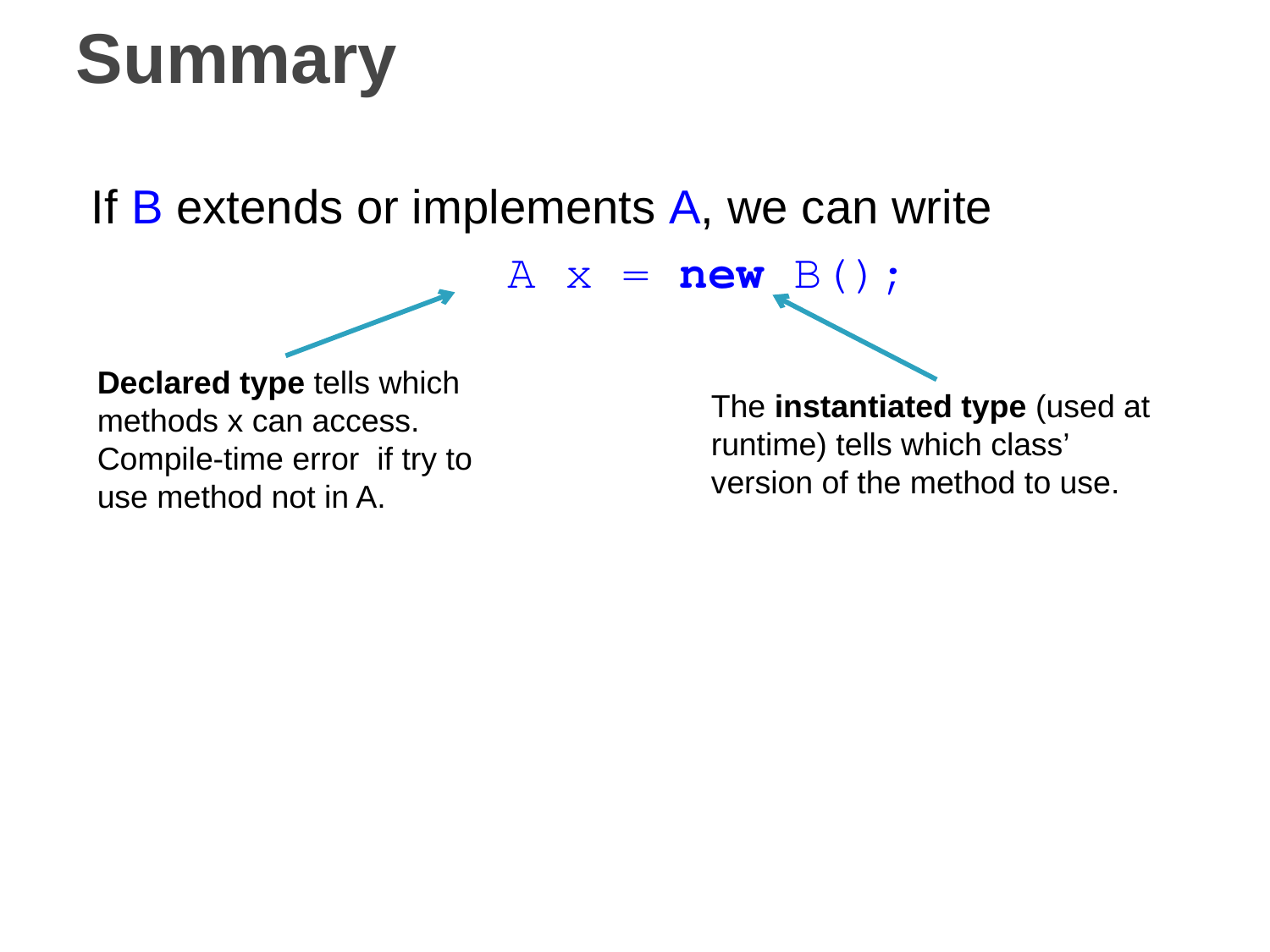

# Summary
If B extends or implements A, we can write
				A x = new B();

Declared type tells which methods x can access. Compile-time error  if try to use method not in A.
The instantiated type (used at runtime) tells which class’ version of the method to use.